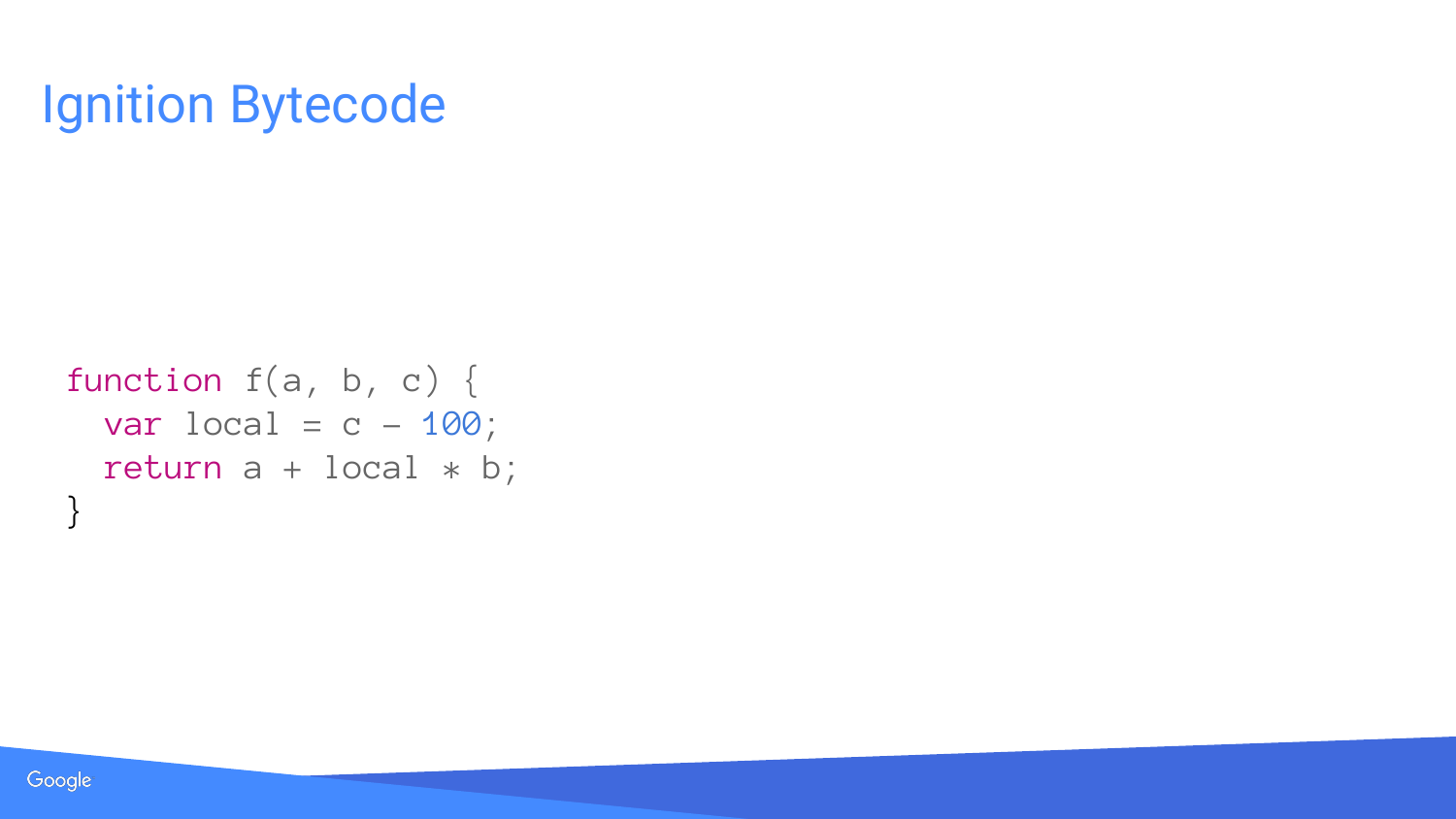

# Ignition Bytecode
function f(a, b, c) {
  var local = c - 100;
  return a + local * b;
}